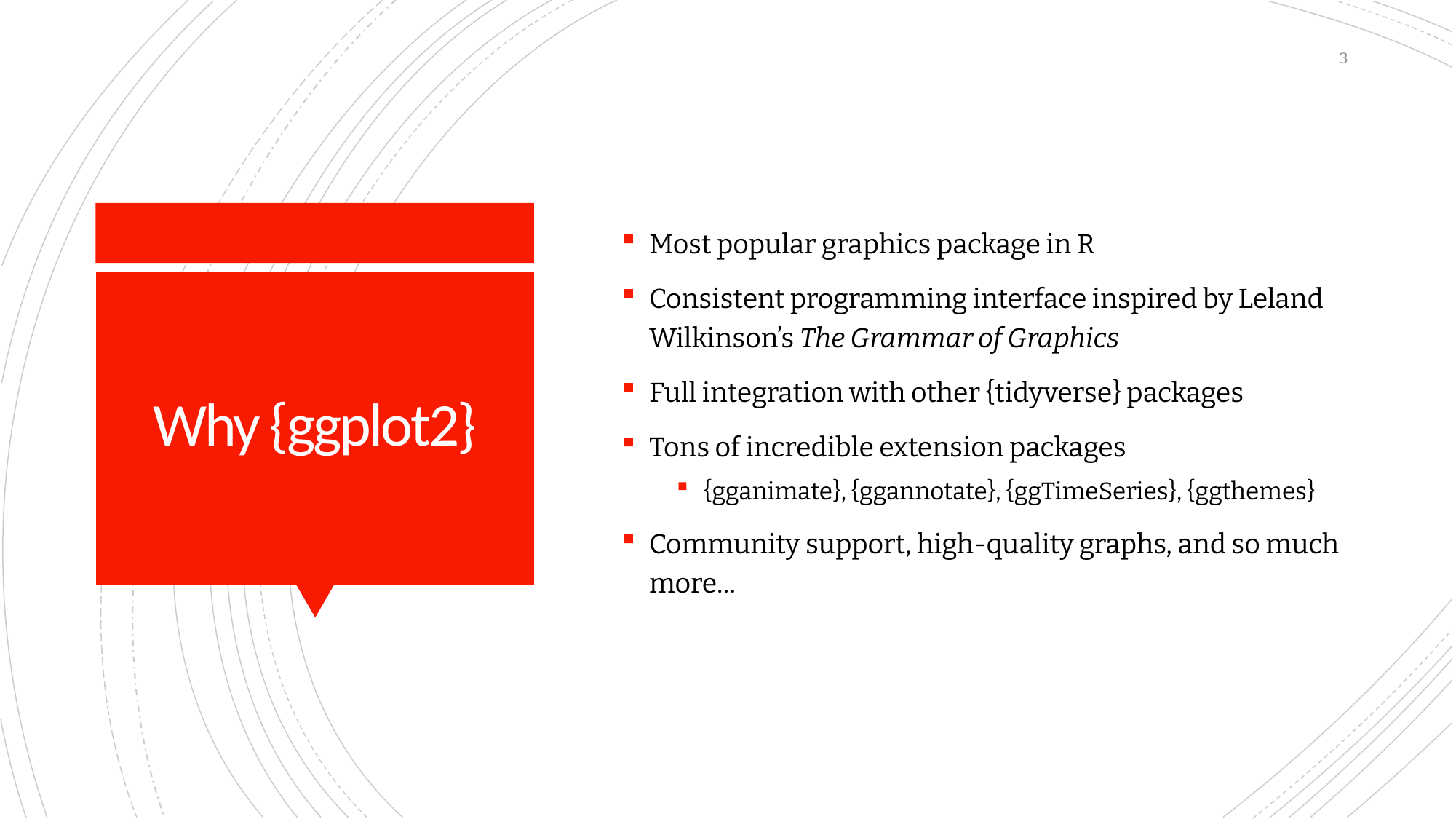

3
Most popular graphics package in R
Consistent programming interface inspired by Leland Wilkinson’s The Grammar of Graphics
Full integration with other {tidyverse} packages
Tons of incredible extension packages
{gganimate}, {ggannotate}, {ggTimeSeries}, {ggthemes}
Community support, high-quality graphs, and so much more…
# Why {ggplot2}